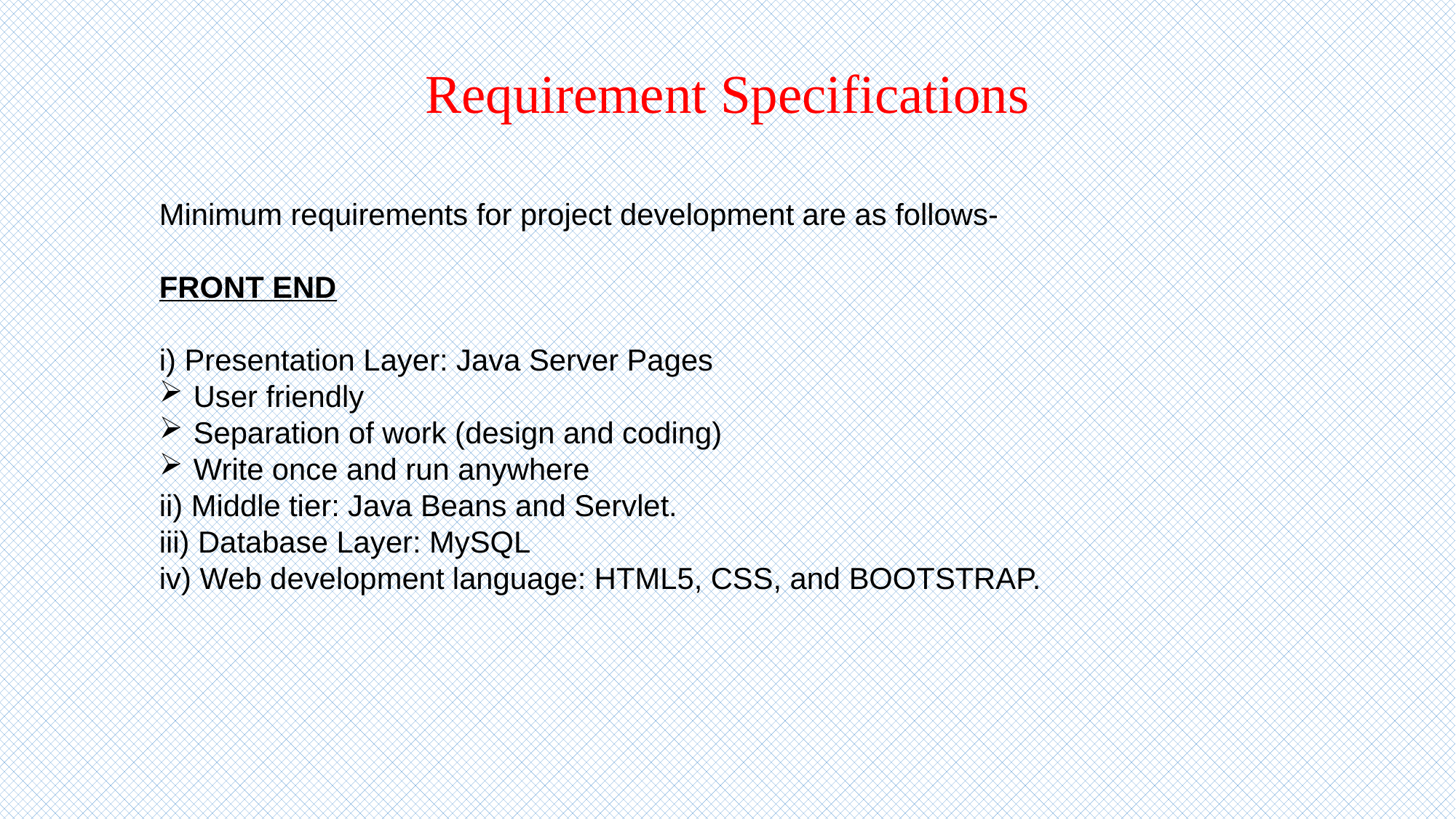

Requirement Specifications
Minimum requirements for project development are as follows-

FRONT END

i) Presentation Layer: Java Server Pages
User friendly
Separation of work (design and coding)
Write once and run anywhere
ii) Middle tier: Java Beans and Servlet.
iii) Database Layer: MySQL
iv) Web development language: HTML5, CSS, and BOOTSTRAP.